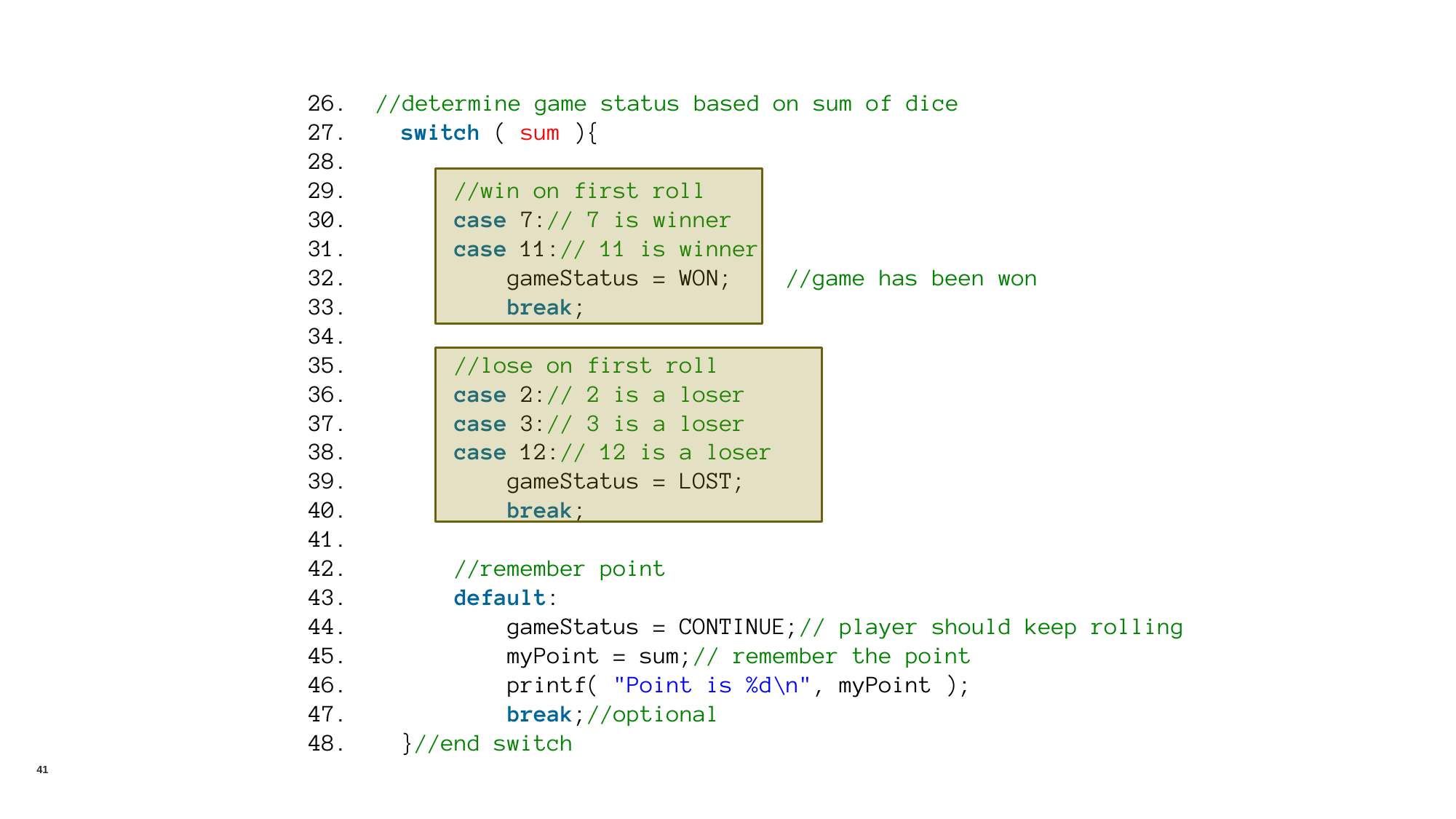

//determine game status based on sum of dice
    switch ( sum ){

        //win on first roll
        case 7:// 7 is winner
        case 11:// 11 is winner
            gameStatus = WON;    //game has been won
            break;

        //lose on first roll
        case 2:// 2 is a loser
        case 3:// 3 is a loser
        case 12:// 12 is a loser
            gameStatus = LOST;
            break;

        //remember point
        default:
            gameStatus = CONTINUE;// player should keep rolling
            myPoint = sum;// remember the point
            printf( "Point is %d\n", myPoint );
            break;//optional
    }//end switch

41